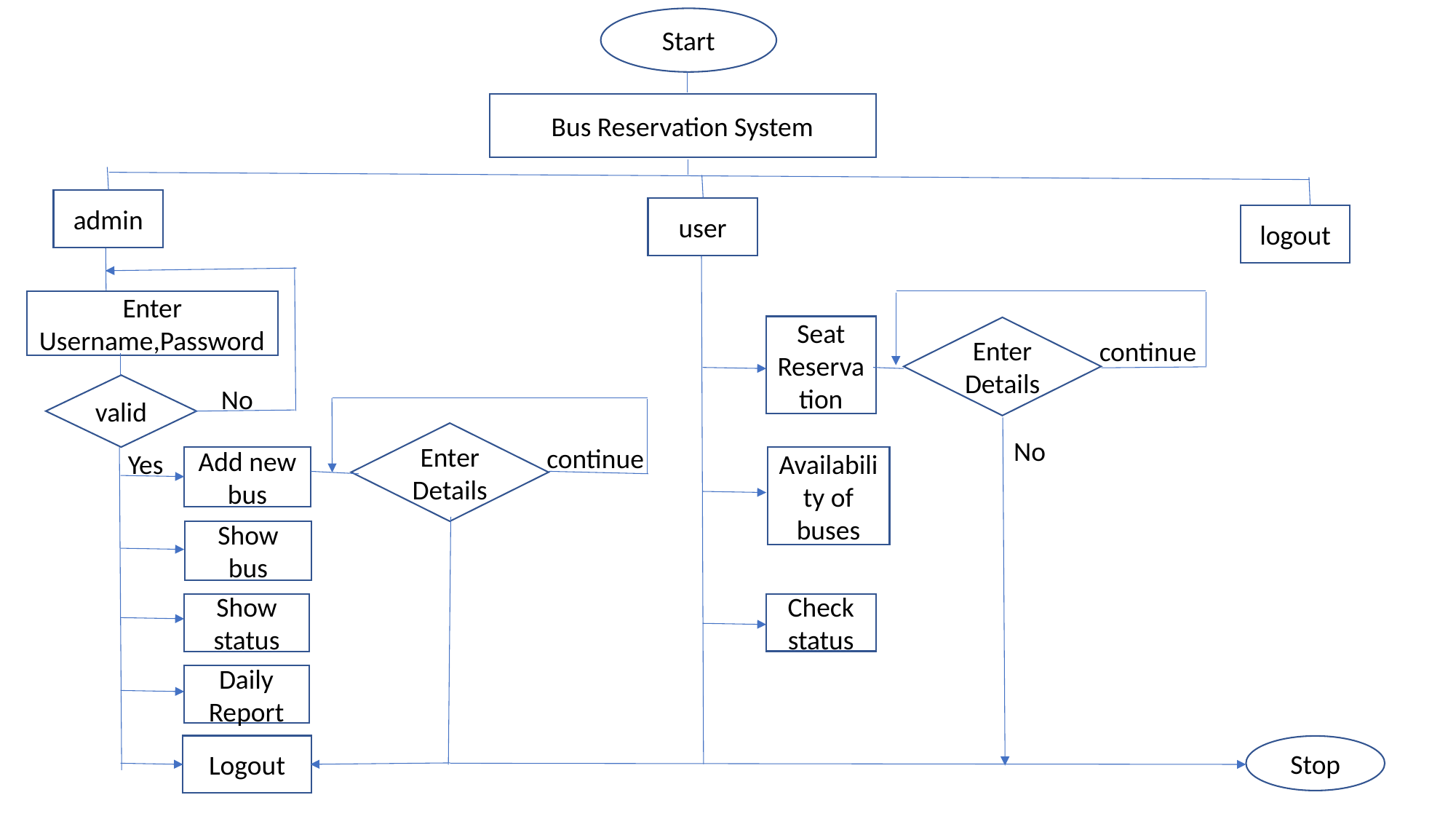

Start
Bus Reservation System
admin
user
logout
Enter Username,Password
valid
Add new bus
Show bus
Show status
Daily Report
Seat Reservation
Enter Details
continue
No
Enter Details
No
continue
Yes
Availability of buses
Check status
Logout
Stop